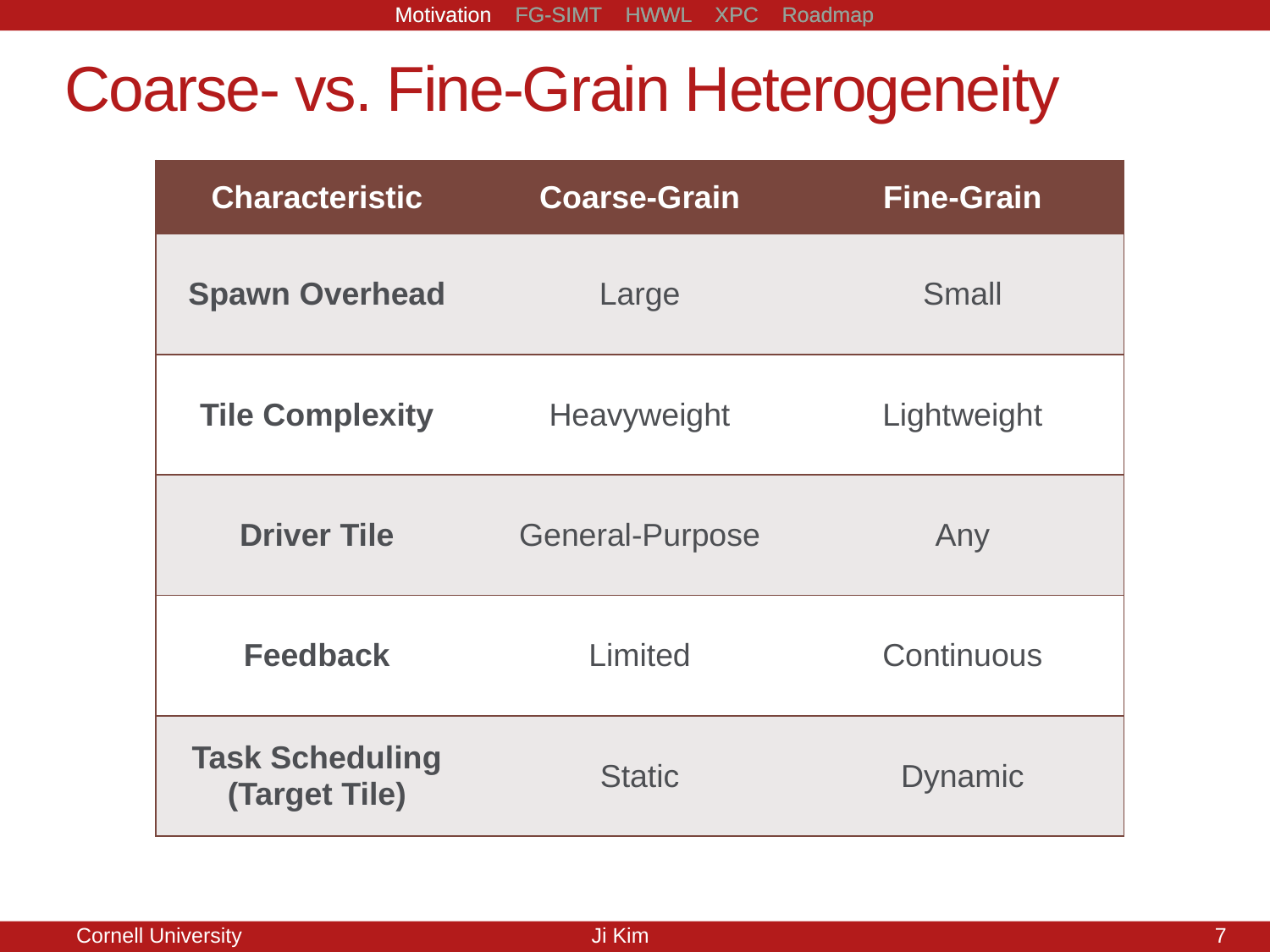

Motivation    FG-SIMT    HWWL    XPC    Roadmap
# Coarse- vs. Fine-Grain Heterogeneity
| Characteristic | Coarse-Grain | Fine-Grain |
| --- | --- | --- |
| Spawn Overhead | Large | Small |
| Tile Complexity | Heavyweight | Lightweight |
| Driver Tile | General-Purpose | Any |
| Feedback | Limited | Continuous |
| Task Scheduling (Target Tile) | Static | Dynamic |
7